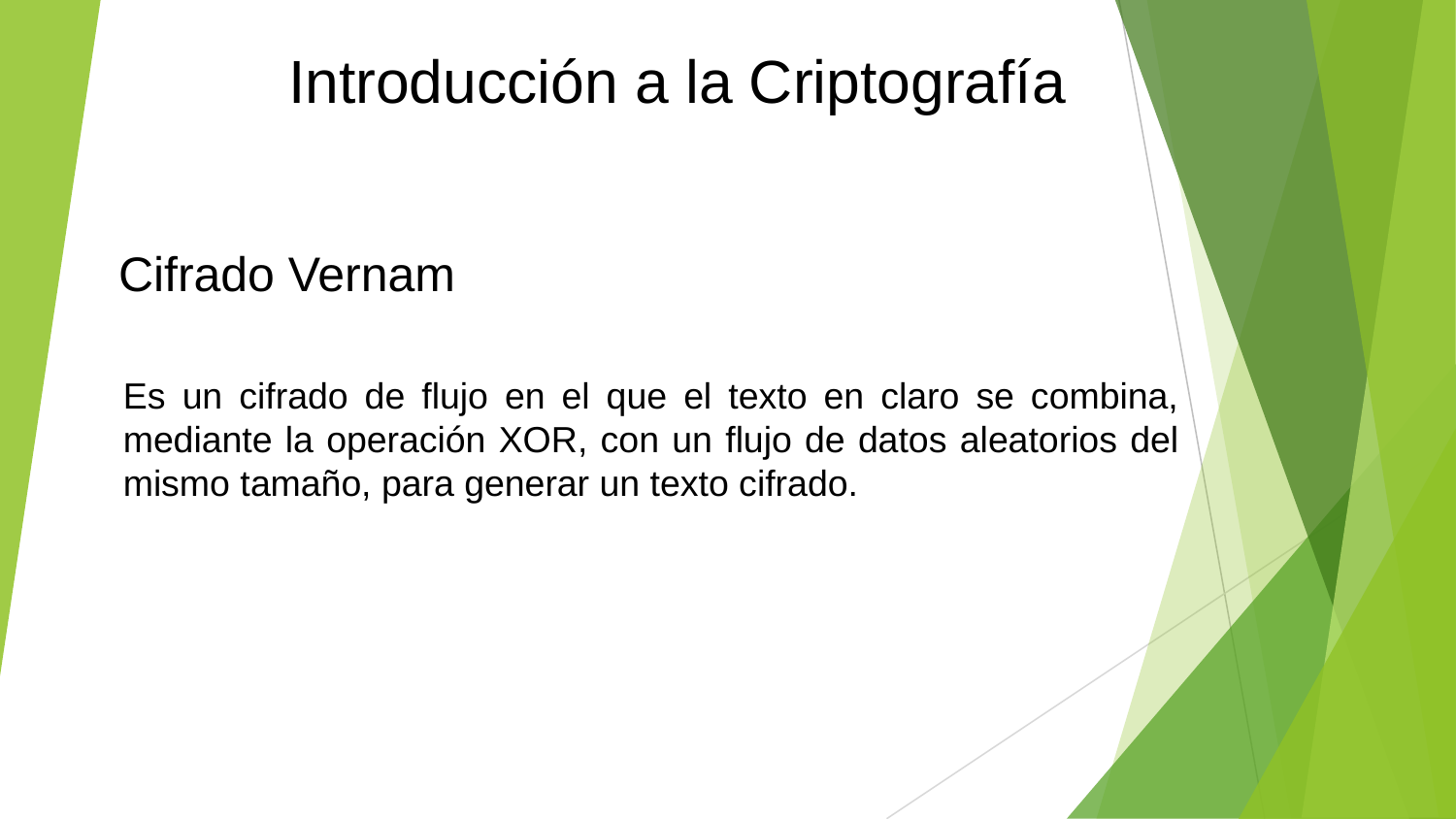

Introducción a la Criptografía
Cifrado Vernam
Es un cifrado de flujo en el que el texto en claro se combina, mediante la operación XOR, con un flujo de datos aleatorios del mismo tamaño, para generar un texto cifrado.